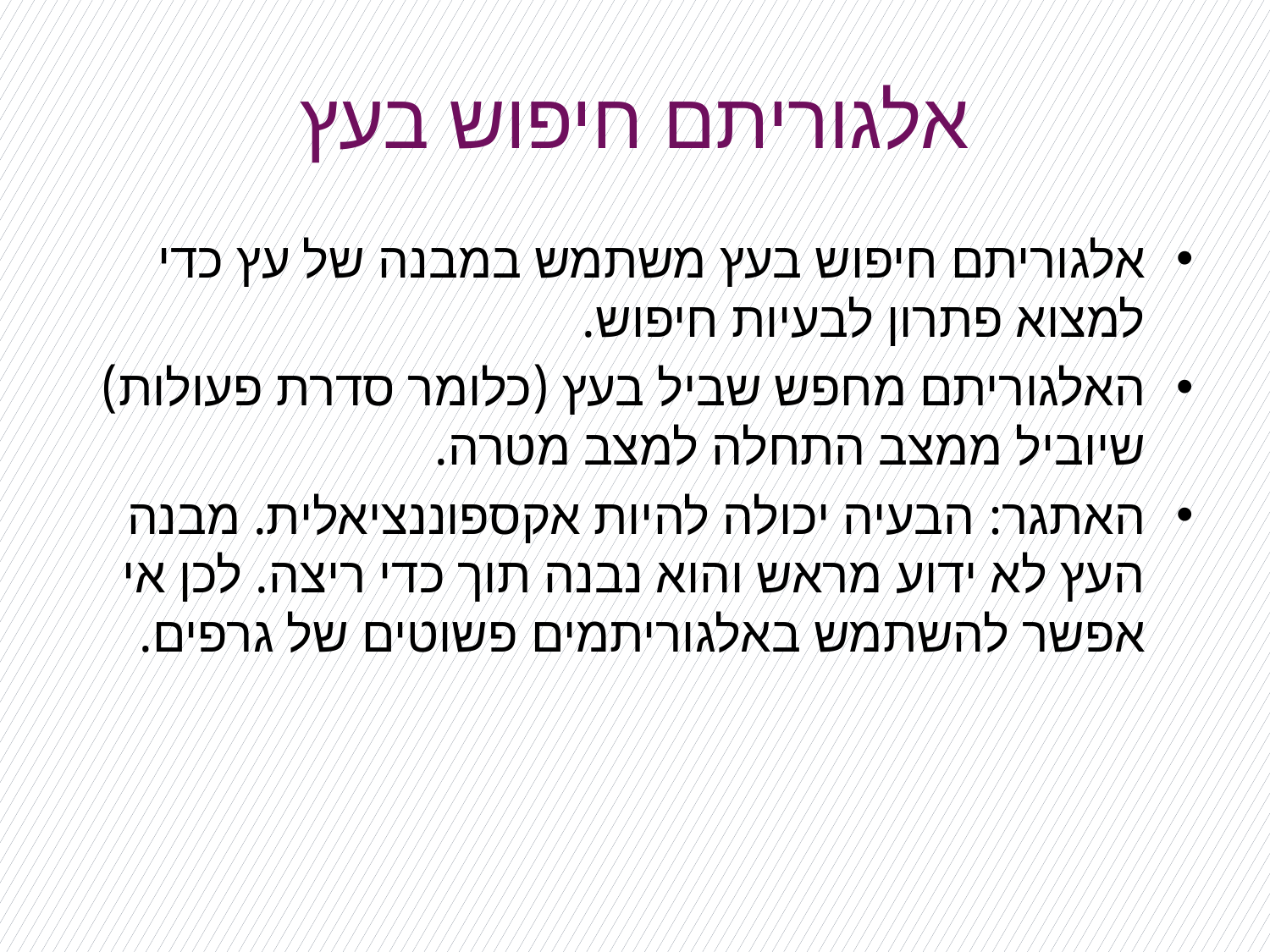

# אלגוריתם חיפוש בעץ
אלגוריתם חיפוש בעץ משתמש במבנה של עץ כדי למצוא פתרון לבעיות חיפוש.
האלגוריתם מחפש שביל בעץ (כלומר סדרת פעולות) שיוביל ממצב התחלה למצב מטרה.
האתגר: הבעיה יכולה להיות אקספוננציאלית. מבנה העץ לא ידוע מראש והוא נבנה תוך כדי ריצה. לכן אי אפשר להשתמש באלגוריתמים פשוטים של גרפים.